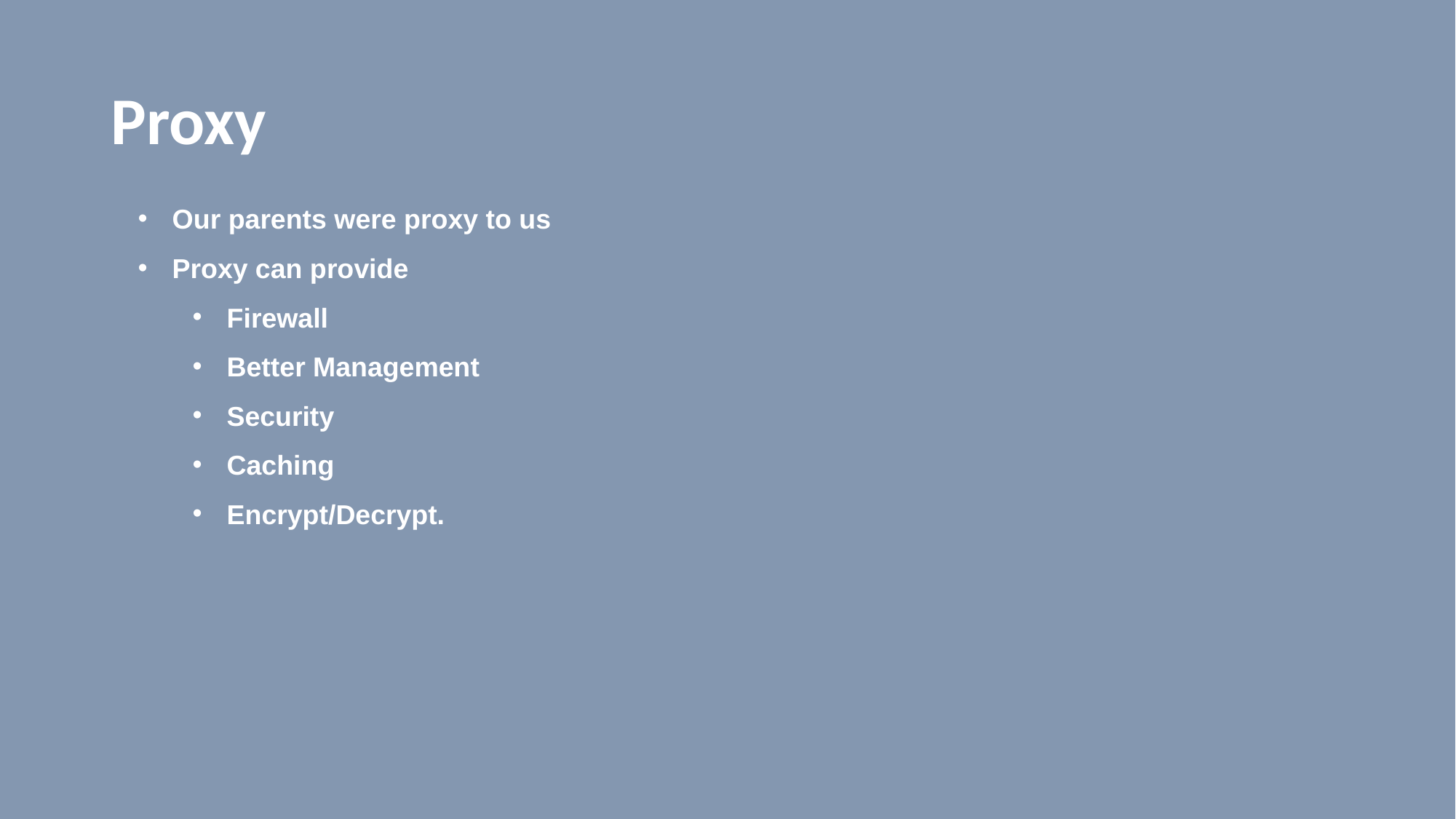

# Proxy
Our parents were proxy to us
Proxy can provide
Firewall
Better Management
Security
Caching
Encrypt/Decrypt.